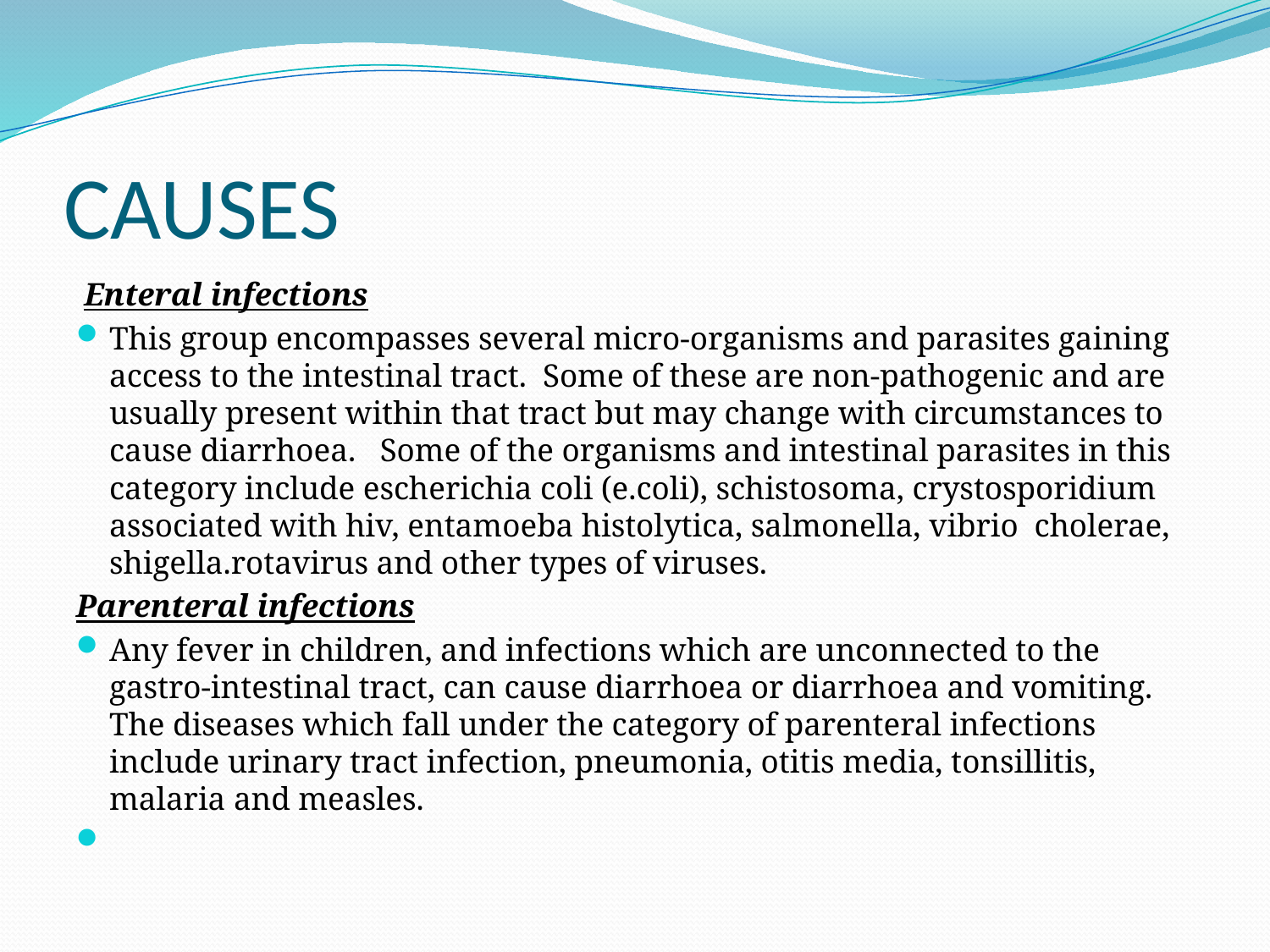

# CAUSES
 Enteral infections
This group encompasses several micro-organisms and parasites gaining access to the intestinal tract.  Some of these are non-pathogenic and are usually present within that tract but may change with circumstances to cause diarrhoea.   Some of the organisms and intestinal parasites in this category include escherichia coli (e.coli), schistosoma, crystosporidium associated with hiv, entamoeba histolytica, salmonella, vibrio  cholerae, shigella.rotavirus and other types of viruses.
Parenteral infections
Any fever in children, and infections which are unconnected to the gastro-intestinal tract, can cause diarrhoea or diarrhoea and vomiting.  The diseases which fall under the category of parenteral infections include urinary tract infection, pneumonia, otitis media, tonsillitis, malaria and measles.